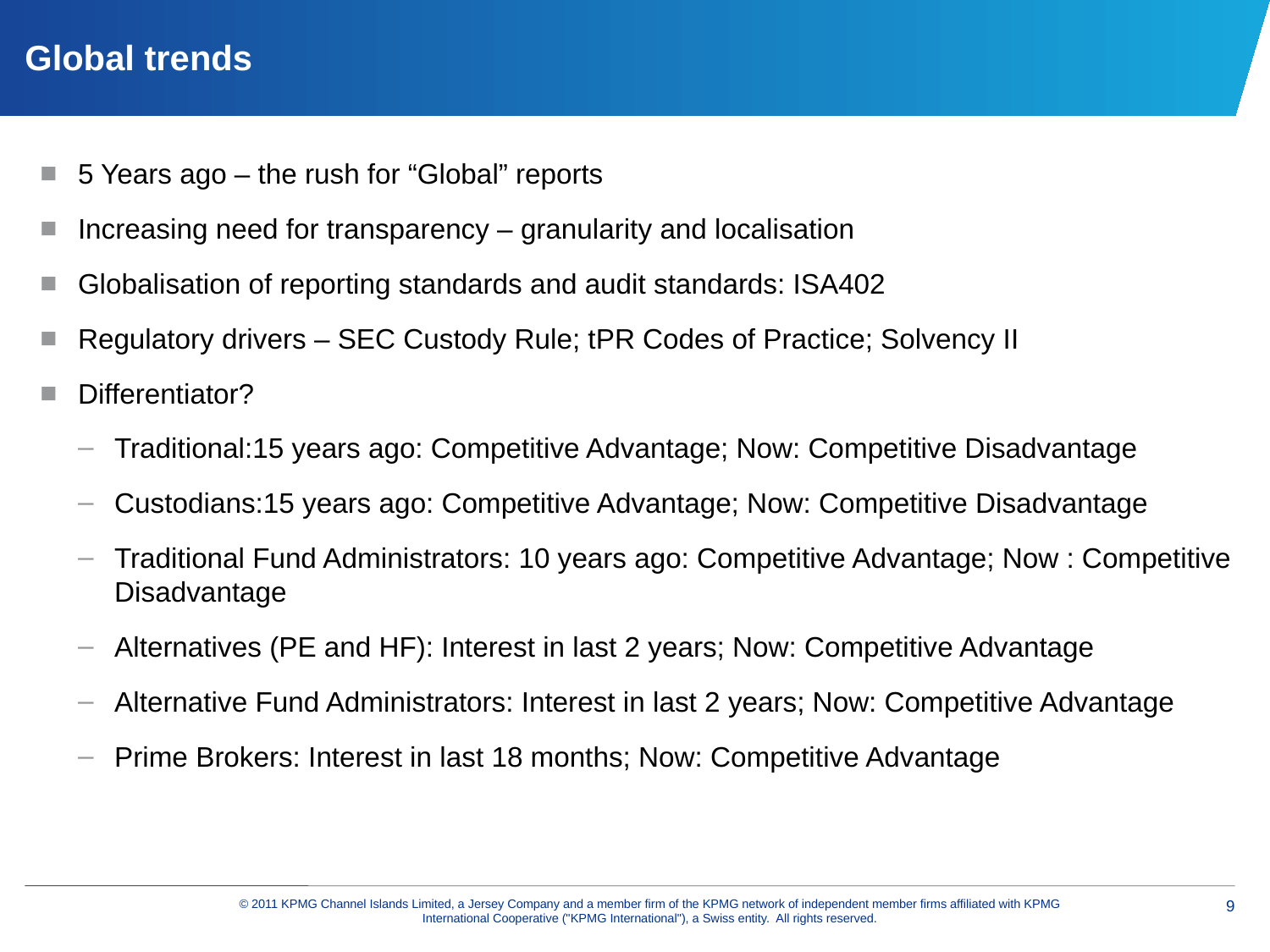

# Global trends
5 Years ago – the rush for “Global” reports
Increasing need for transparency – granularity and localisation
Globalisation of reporting standards and audit standards: ISA402
Regulatory drivers – SEC Custody Rule; tPR Codes of Practice; Solvency II
Differentiator?
Traditional:15 years ago: Competitive Advantage; Now: Competitive Disadvantage
Custodians:15 years ago: Competitive Advantage; Now: Competitive Disadvantage
Traditional Fund Administrators: 10 years ago: Competitive Advantage; Now : Competitive Disadvantage
Alternatives (PE and HF): Interest in last 2 years; Now: Competitive Advantage
Alternative Fund Administrators: Interest in last 2 years; Now: Competitive Advantage
Prime Brokers: Interest in last 18 months; Now: Competitive Advantage